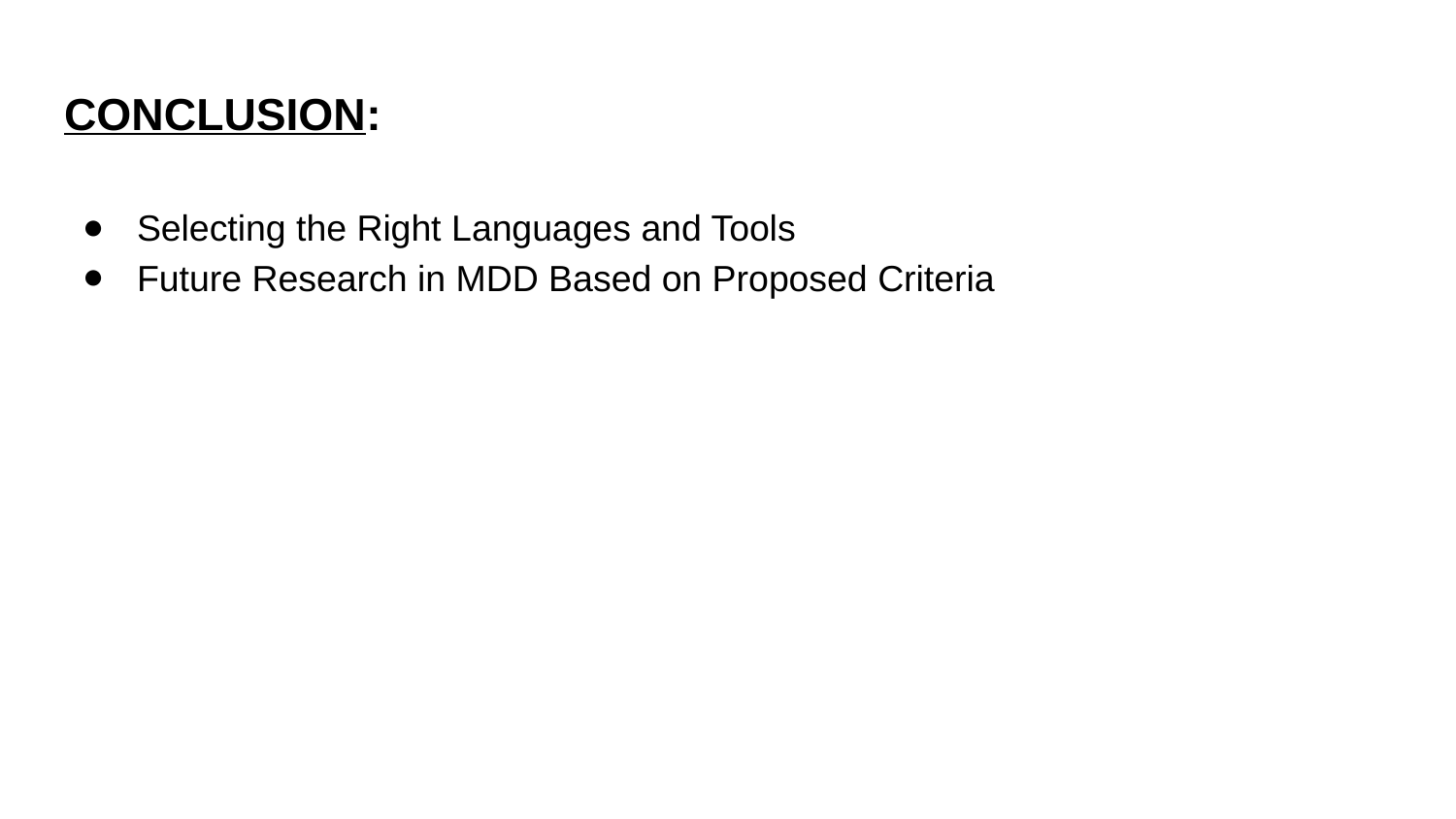

# CONCLUSION:
Selecting the Right Languages and Tools
Future Research in MDD Based on Proposed Criteria